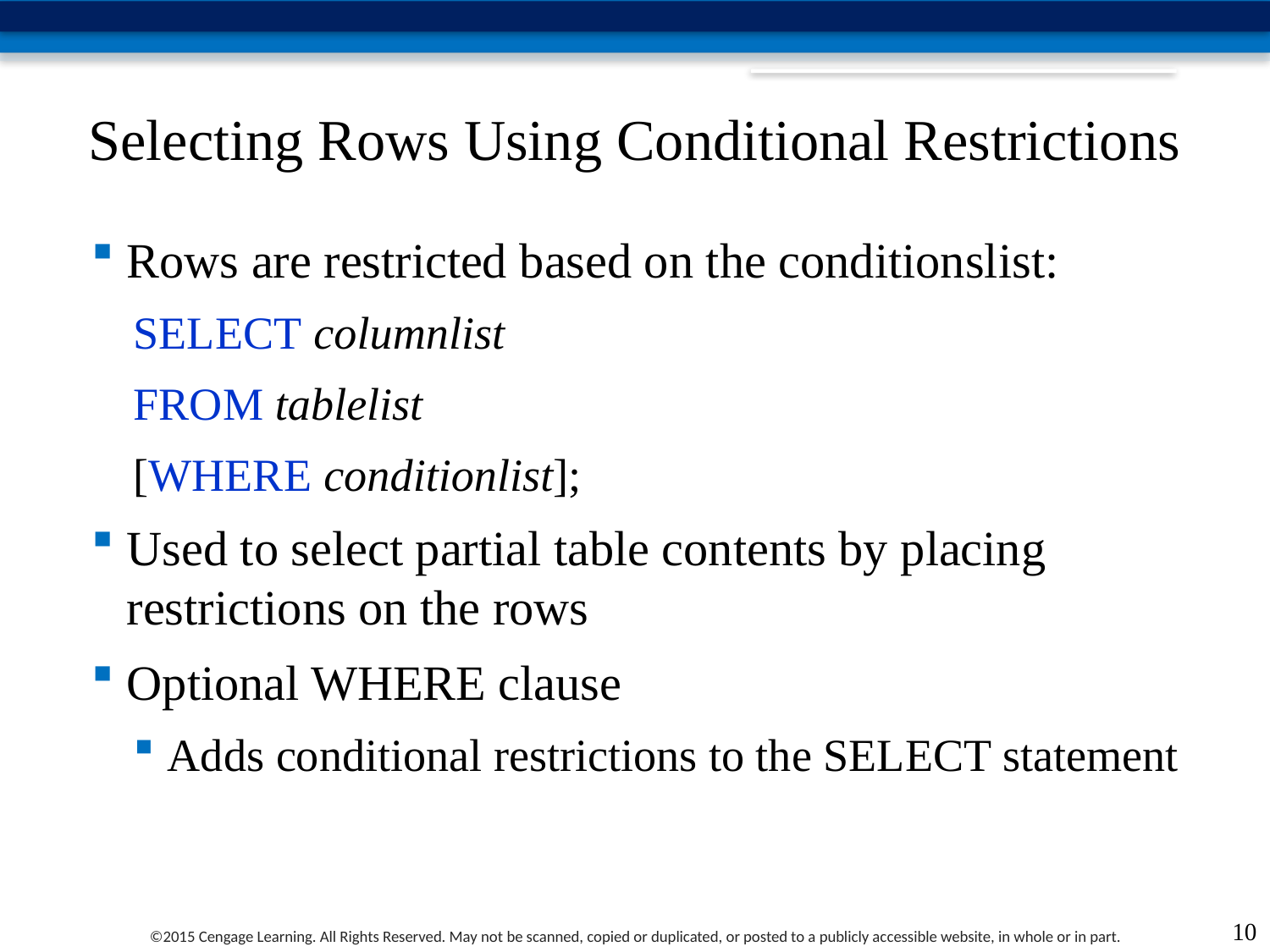

# Selecting Rows Using Conditional Restrictions
Rows are restricted based on the conditionslist:
SELECT columnlist
FROM tablelist
[WHERE conditionlist];
Used to select partial table contents by placing restrictions on the rows
Optional WHERE clause
Adds conditional restrictions to the SELECT statement
10